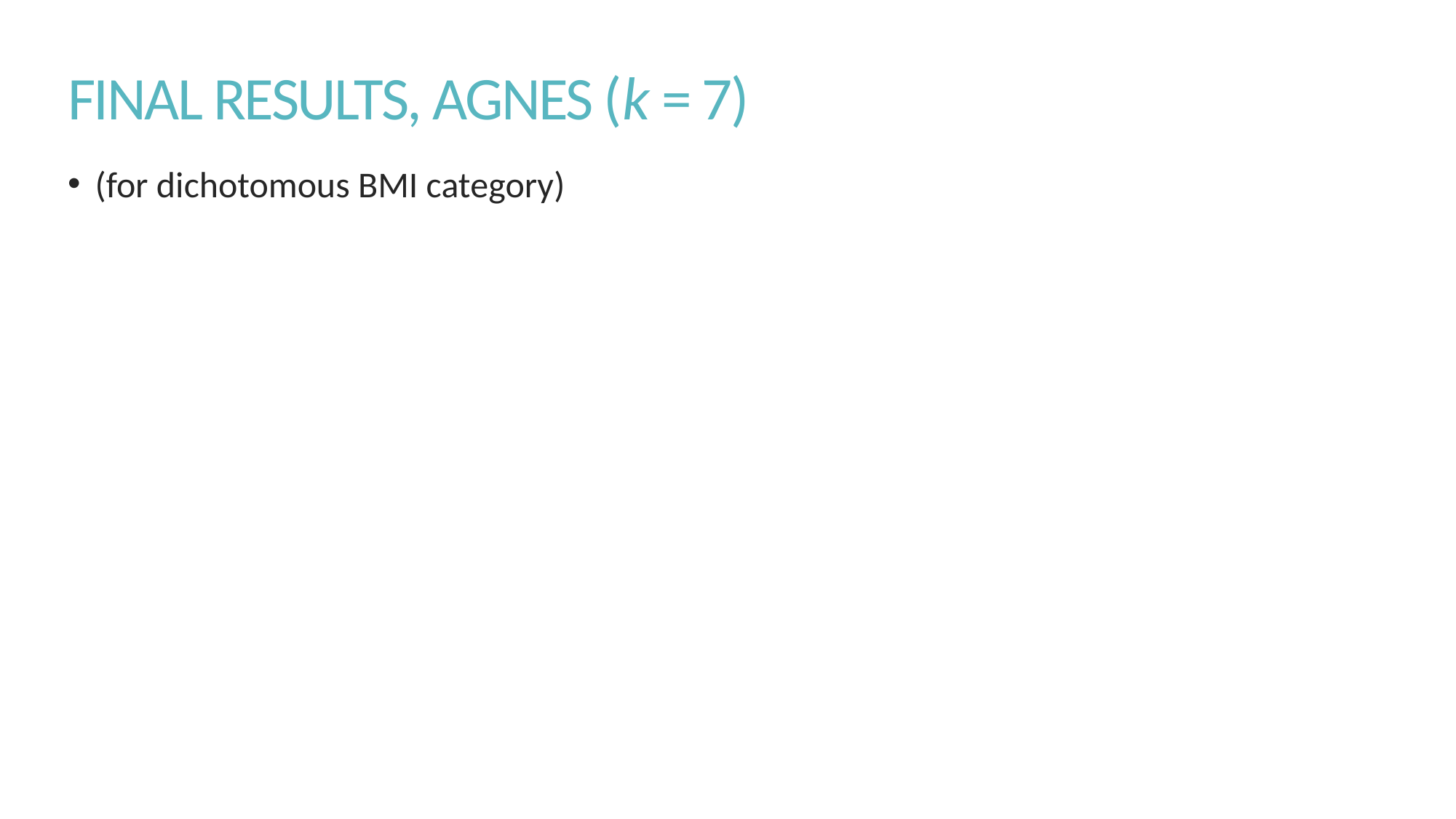

# FINAL RESULTS, AGNES (k = 7)
(for dichotomous BMI category)